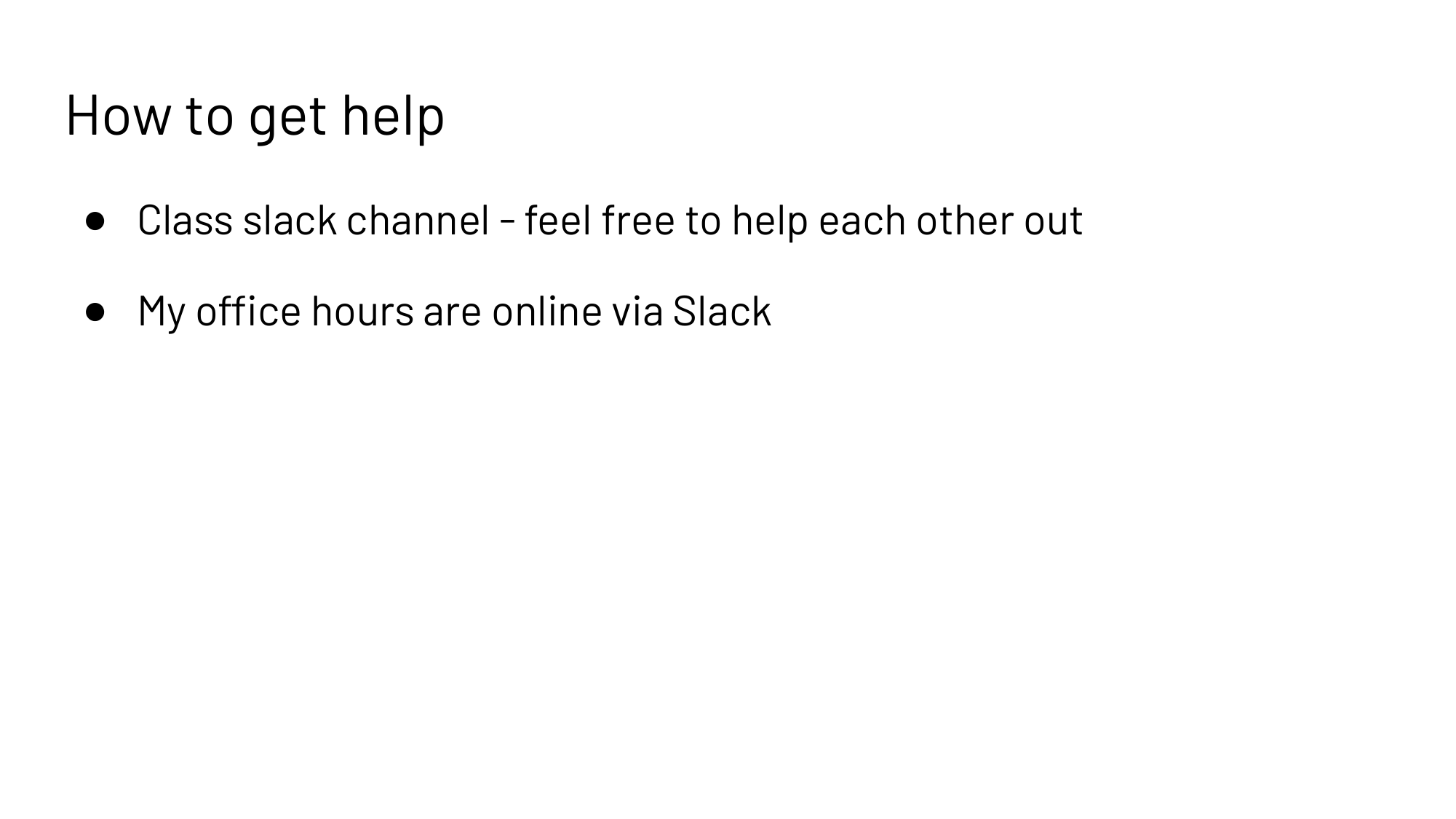

# How to get help
Class slack channel - feel free to help each other out

My office hours are online via Slack